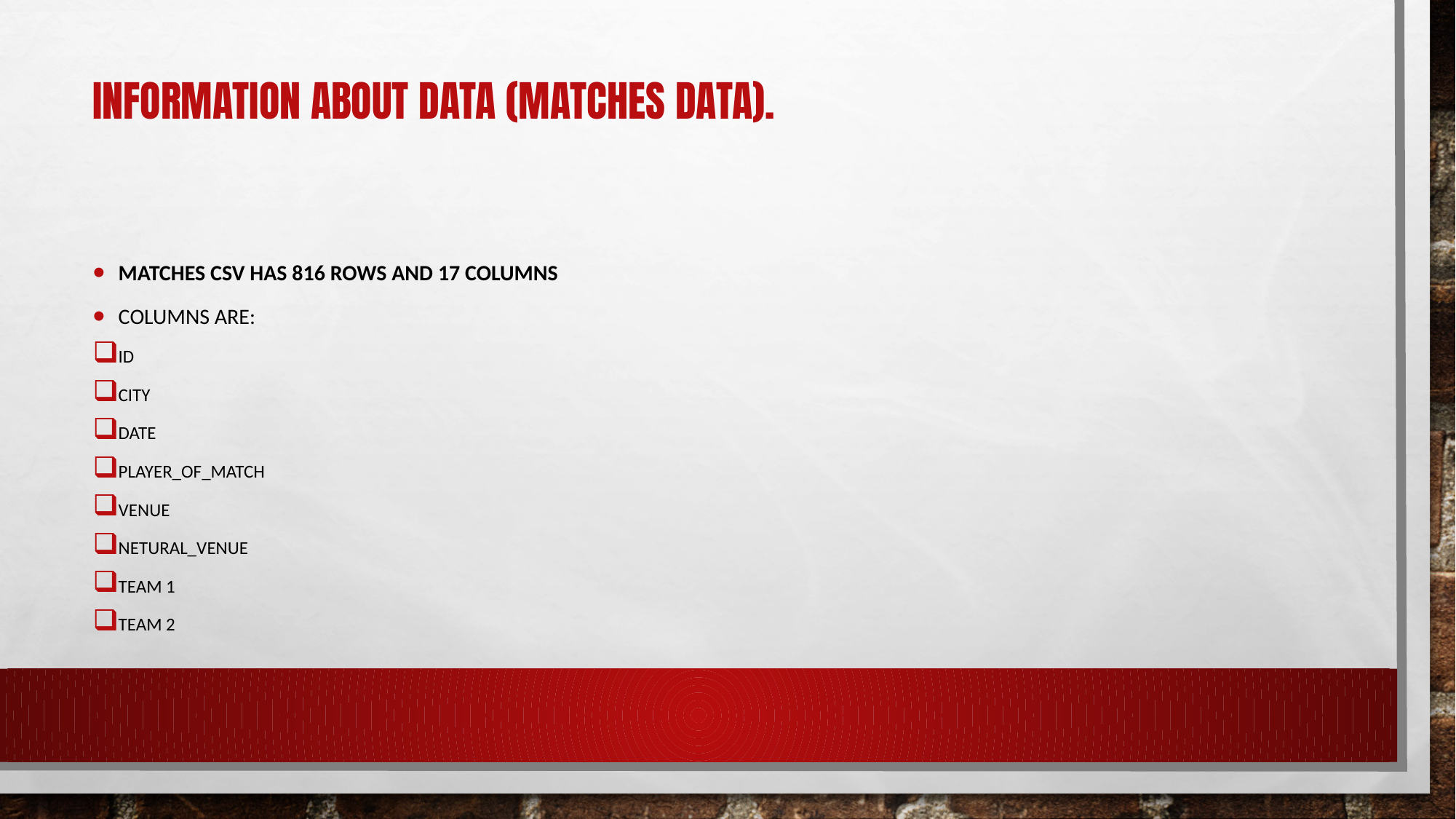

# Information about data (matches data).
Matches csv has 816 rows and 17 columns
Columns are:
id
City
Date
Player_of_match
Venue
Netural_venue
Team 1
Team 2